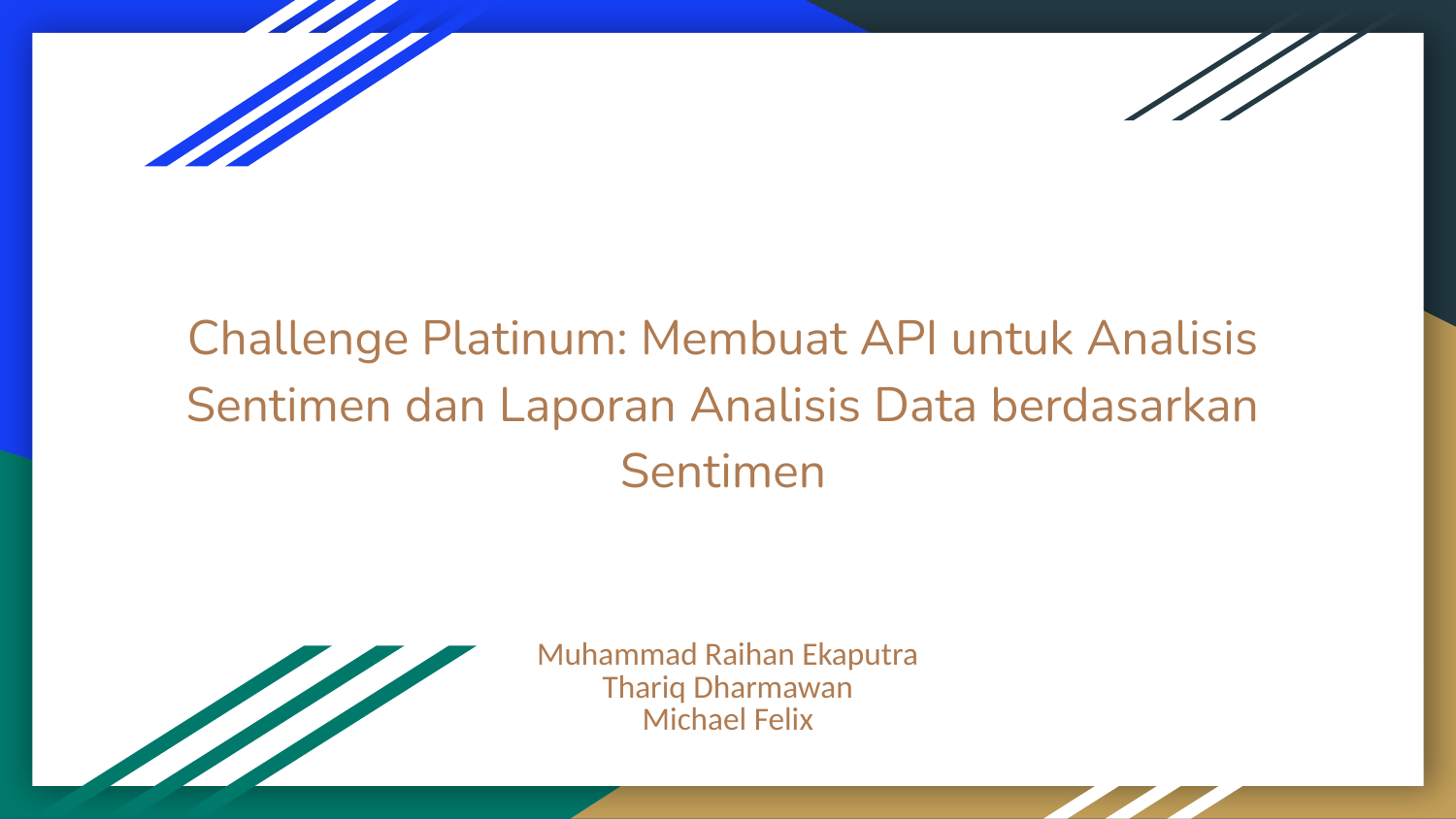

# Challenge Platinum: Membuat API untuk Analisis Sentimen dan Laporan Analisis Data berdasarkan Sentimen
Muhammad Raihan Ekaputra
Thariq Dharmawan
Michael Felix